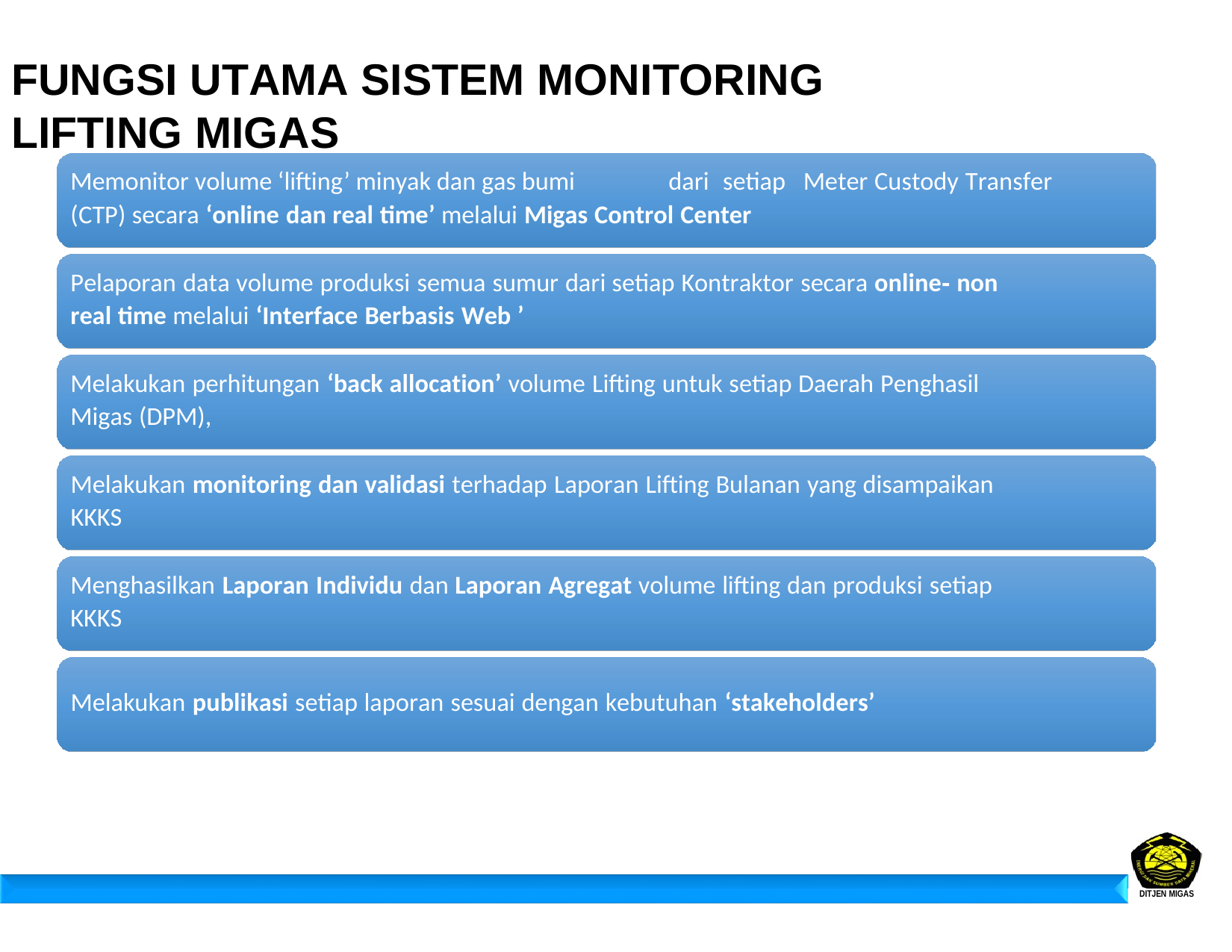

FUNGSI UTAMA SISTEM MONITORING LIFTING MIGAS

Memonitor volume ‘lifting’ minyak dan gas bumi
dari
setiap
Meter Custody Transfer
(CTP) secara ‘online dan real time’ melalui Migas Control Center

Pelaporan data volume produksi semua sumur dari setiap Kontraktor secara online‐ non
real time melalui ‘Interface Berbasis Web ’

Melakukan perhitungan ‘back allocation’ volume Lifting untuk setiap Daerah Penghasil
Migas (DPM),

Melakukan monitoring dan validasi terhadap Laporan Lifting Bulanan yang disampaikan
KKKS

Menghasilkan Laporan Individu dan Laporan Agregat volume lifting dan produksi setiap
KKKS

Melakukan publikasi setiap laporan sesuai dengan kebutuhan ‘stakeholders’

DITJEN MIGAS